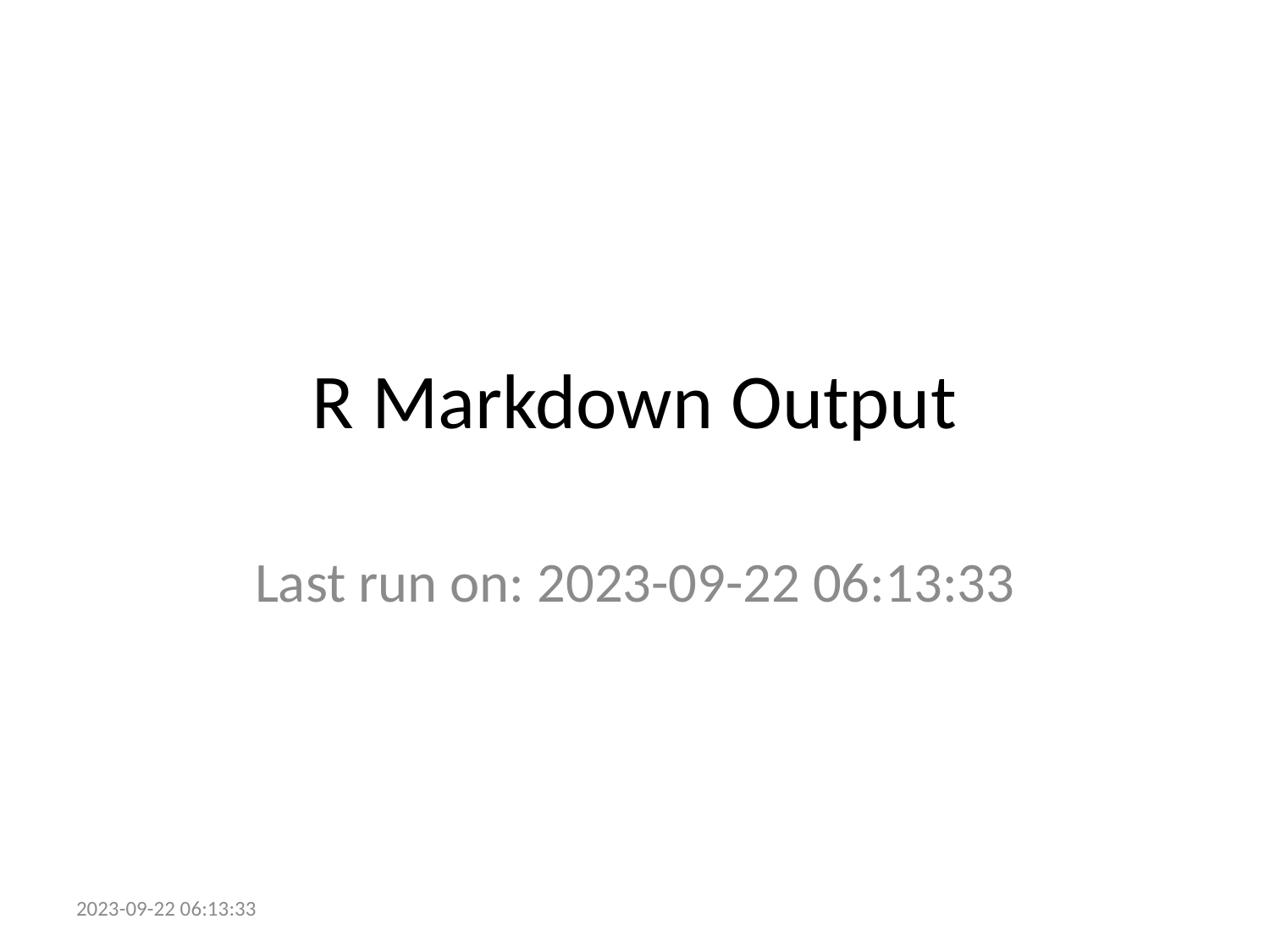

# R Markdown Output
Last run on: 2023-09-22 06:13:33
2023-09-22 06:13:33